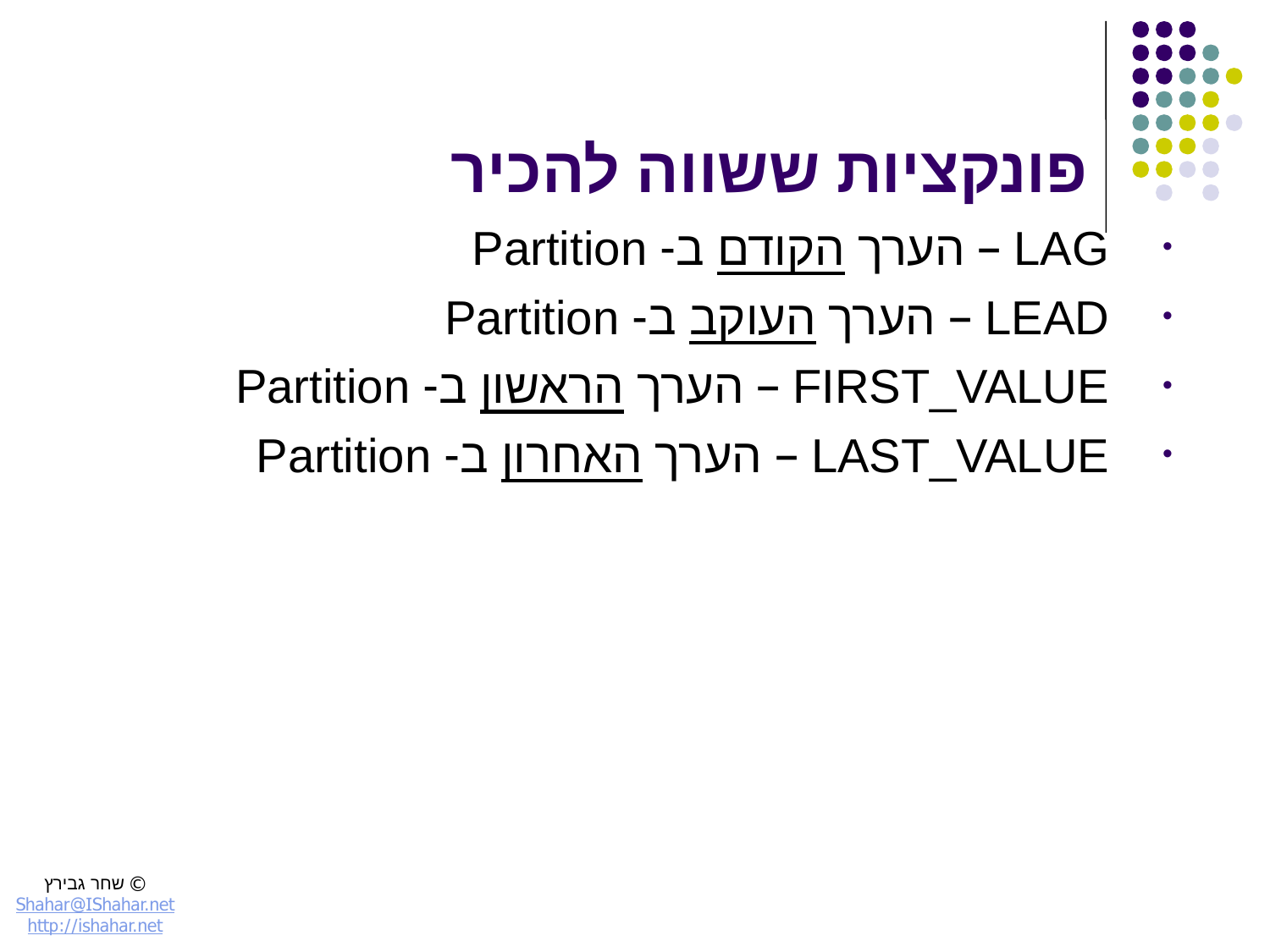

# פונקציות ששווה להכיר
LAG – הערך הקודם ב- Partition
LEAD – הערך העוקב ב- Partition
FIRST_VALUE – הערך הראשון ב- Partition
LAST_VALUE – הערך האחרון ב- Partition
© שחר גבירץ
Shahar@IShahar.net
http://ishahar.net